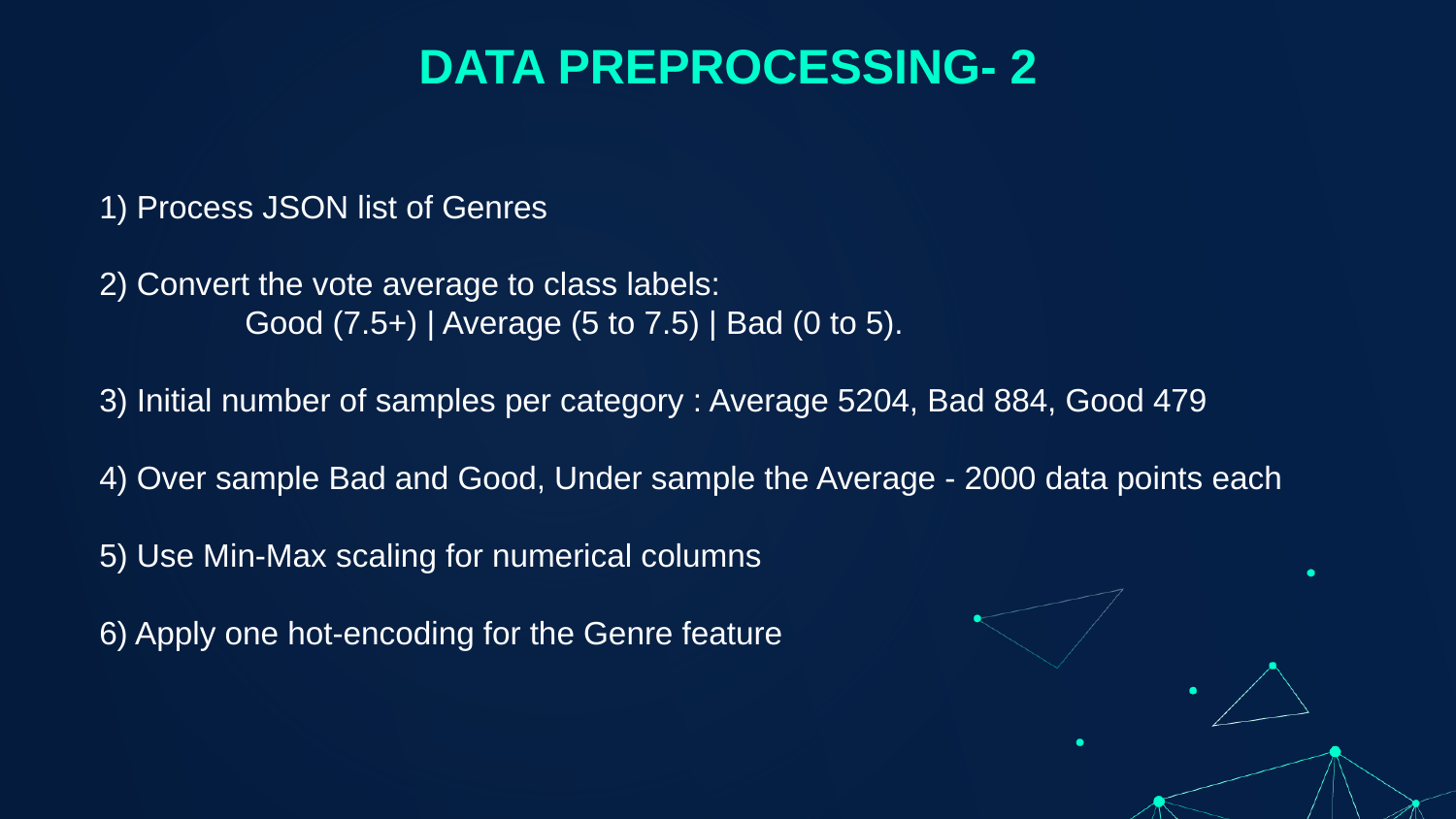

# DATA PREPROCESSING- 2
1) Process JSON list of Genres

2) Convert the vote average to class labels:
	Good (7.5+) | Average (5 to 7.5) | Bad (0 to 5).

3) Initial number of samples per category : Average 5204, Bad 884, Good 479

4) Over sample Bad and Good, Under sample the Average - 2000 data points each

5) Use Min-Max scaling for numerical columns

6) Apply one hot-encoding for the Genre feature